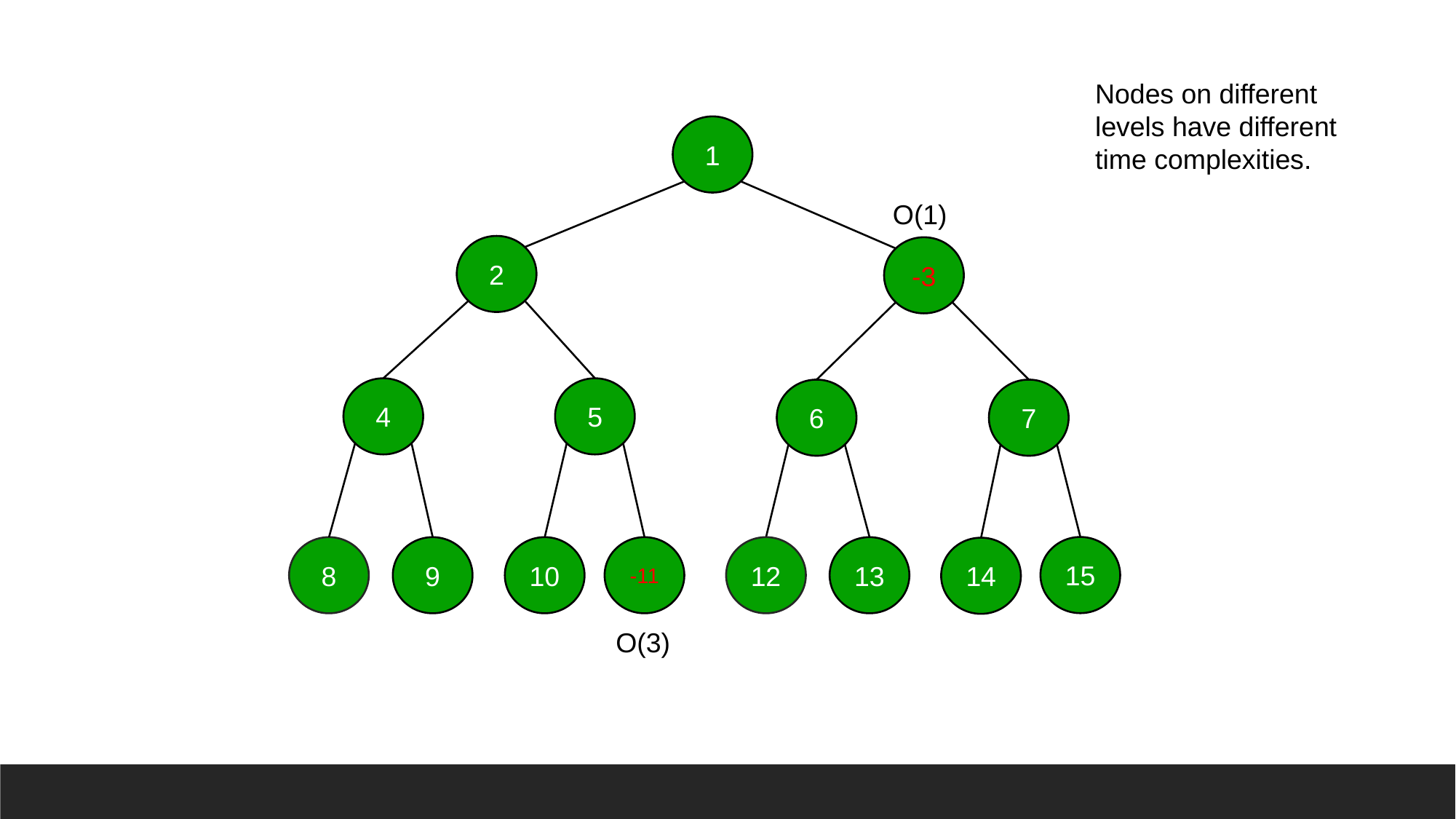

Nodes on different
levels have different
time complexities.
1
O(1)
2
-3
4
5
6
7
15
8
9
10
-11
12
13
14
O(3)